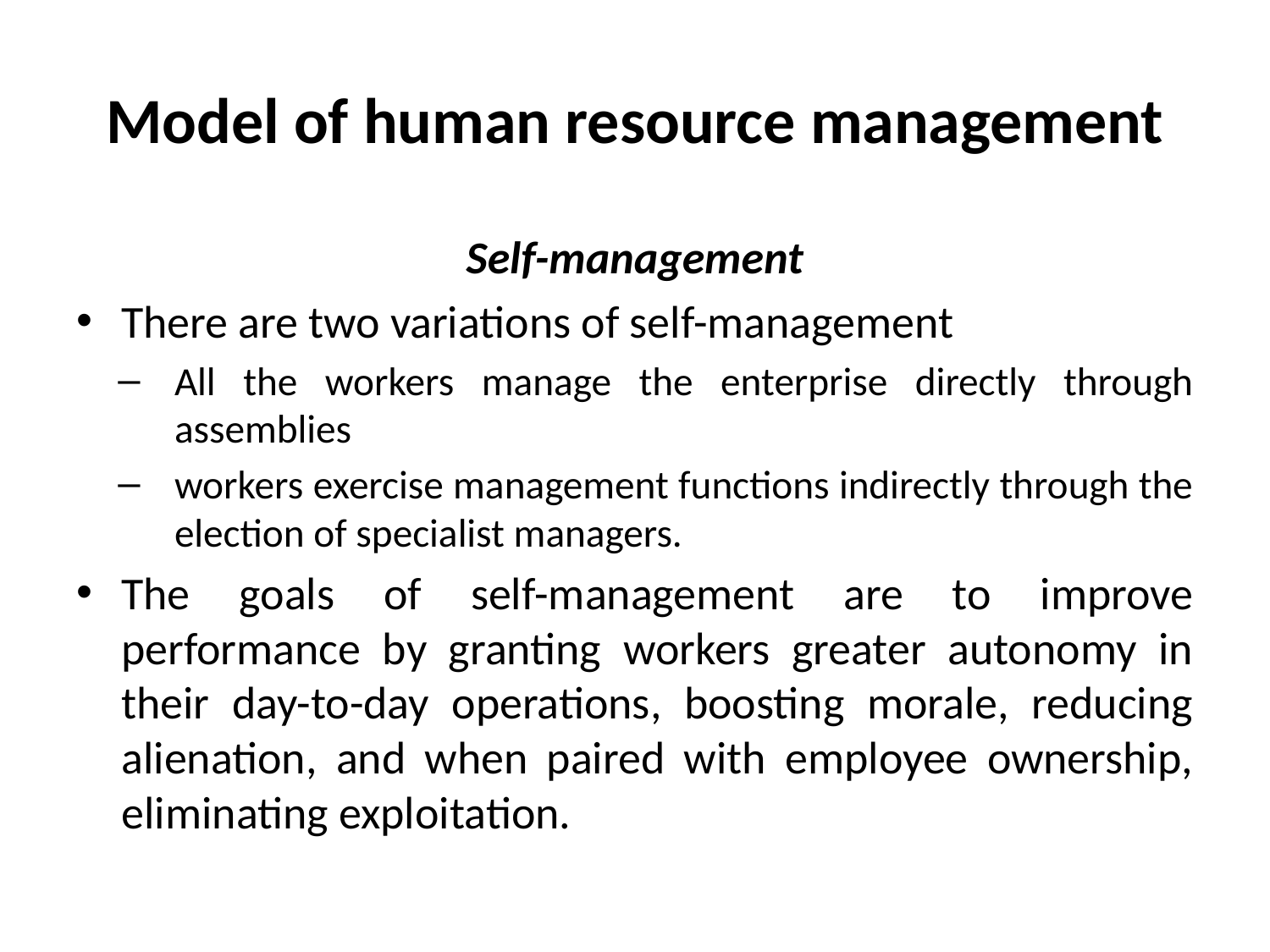

# Model of human resource management
Self-management
There are two variations of self-management
All the workers manage the enterprise directly through assemblies
workers exercise management functions indirectly through the election of specialist managers.
The goals of self-management are to improve performance by granting workers greater autonomy in their day-to-day operations, boosting morale, reducing alienation, and when paired with employee ownership, eliminating exploitation.